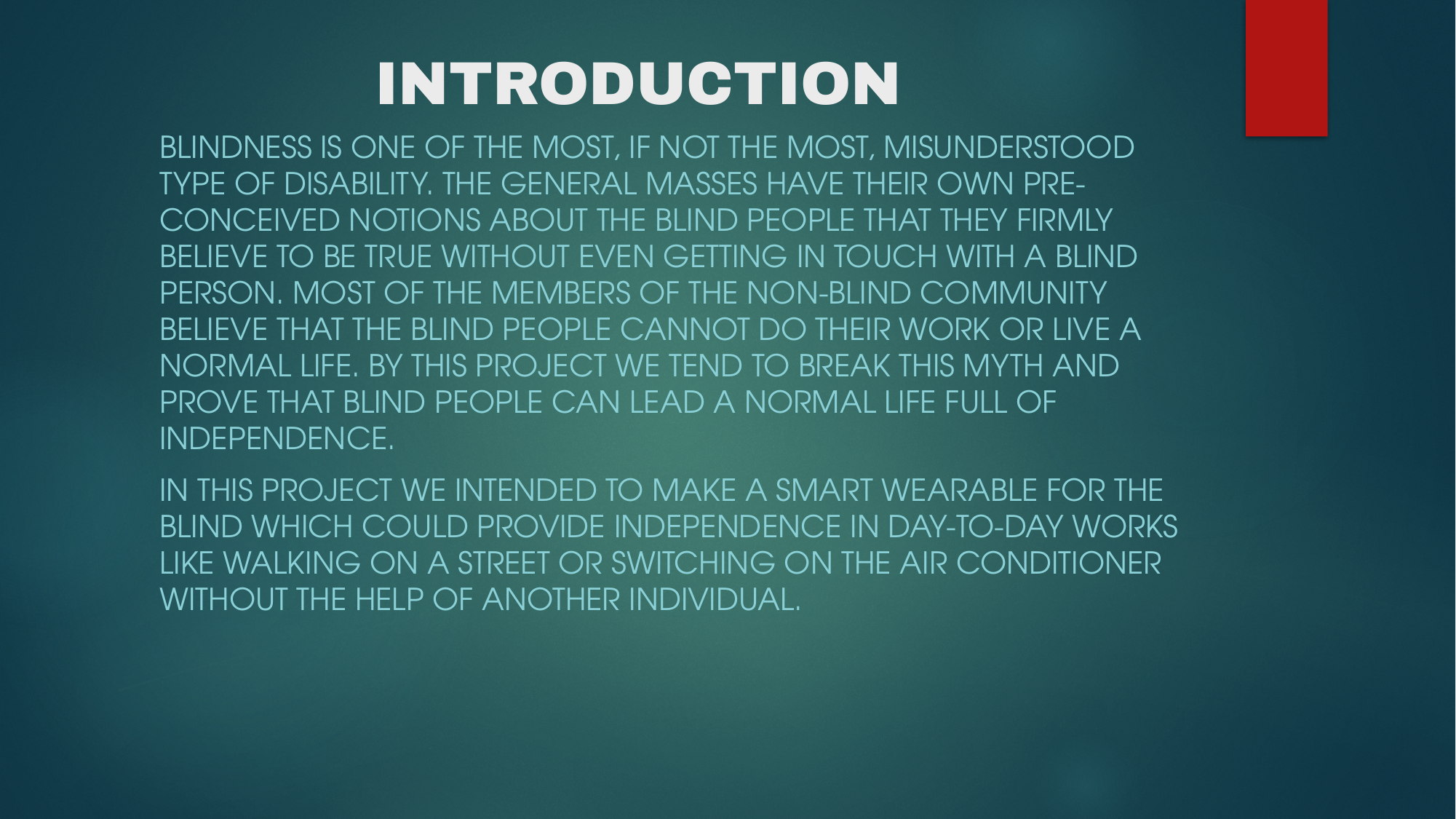

# INTRODUCTION
Blindness is one of the most, if not the most, misunderstood type of disability. The general masses have their own pre-conceived notions about the blind people that they firmly believe to be true without even getting in touch with a blind person. Most of the members of the non-blind community believe that the blind people cannot do their work or live a normal life. By this project we tend to break this myth and prove that blind people can lead a normal life full of independence.
In this project we intended to make a smart wearable for the blind which could provide independence in day-to-day works like walking on a street or switching on the air conditioner without the help of another individual.